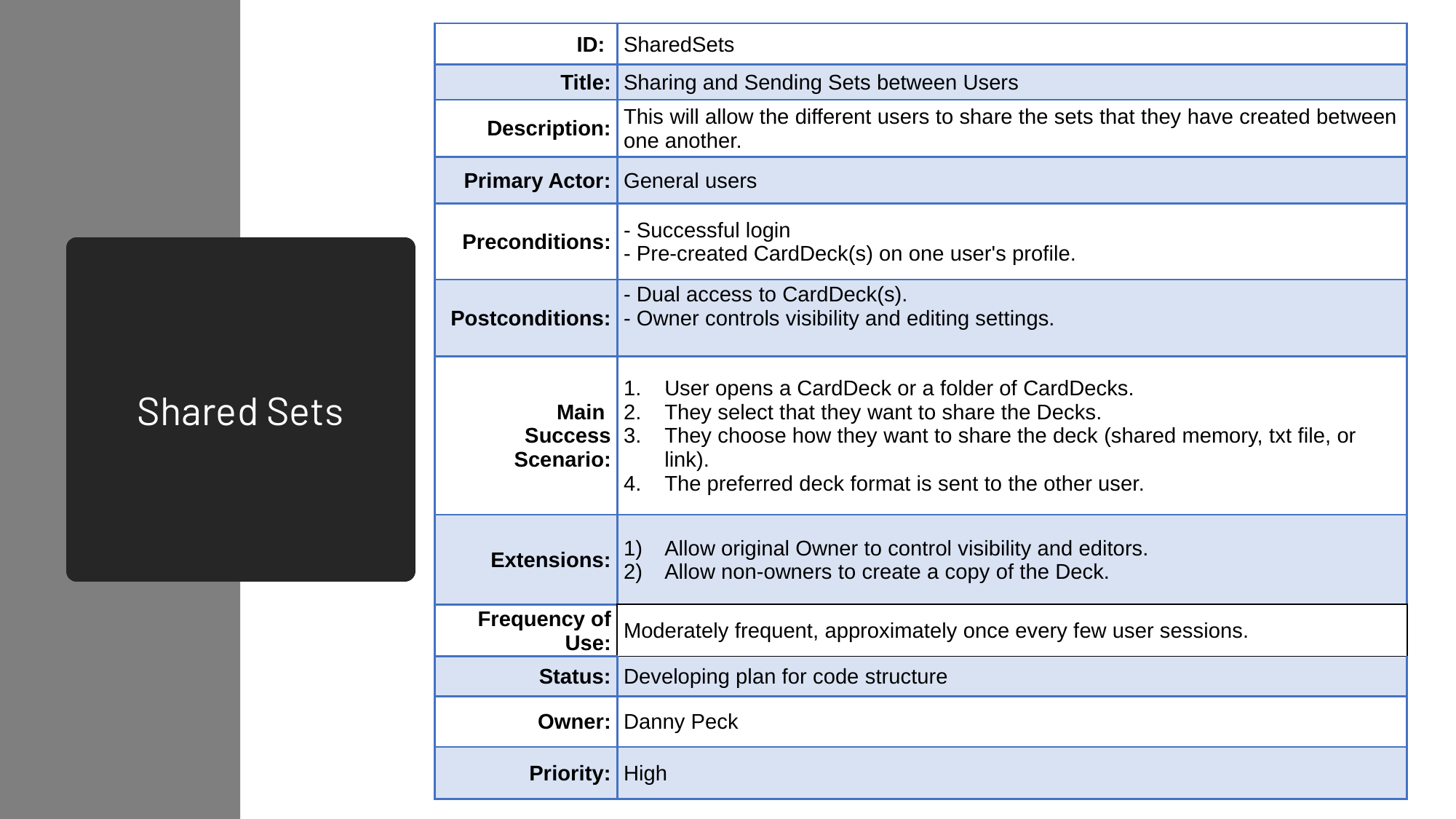

| ID: | SharedSets |
| --- | --- |
| Title: | Sharing and Sending Sets between Users |
| Description: | This will allow the different users to share the sets that they have created between one another. |
| Primary Actor: | General users |
| Preconditions: | - Successful login - Pre-created CardDeck(s) on one user's profile. |
| Postconditions: | - Dual access to CardDeck(s). - Owner controls visibility and editing settings. |
| Main Success Scenario: | User opens a CardDeck or a folder of CardDecks. They select that they want to share the Decks. They choose how they want to share the deck (shared memory, txt file, or link). The preferred deck format is sent to the other user. |
| Extensions: | Allow original Owner to control visibility and editors. Allow non-owners to create a copy of the Deck. |
| Frequency of Use: | Moderately frequent, approximately once every few user sessions. |
| Status: | Developing plan for code structure |
| Owner: | Danny Peck |
| Priority: | High |
# Shared Sets